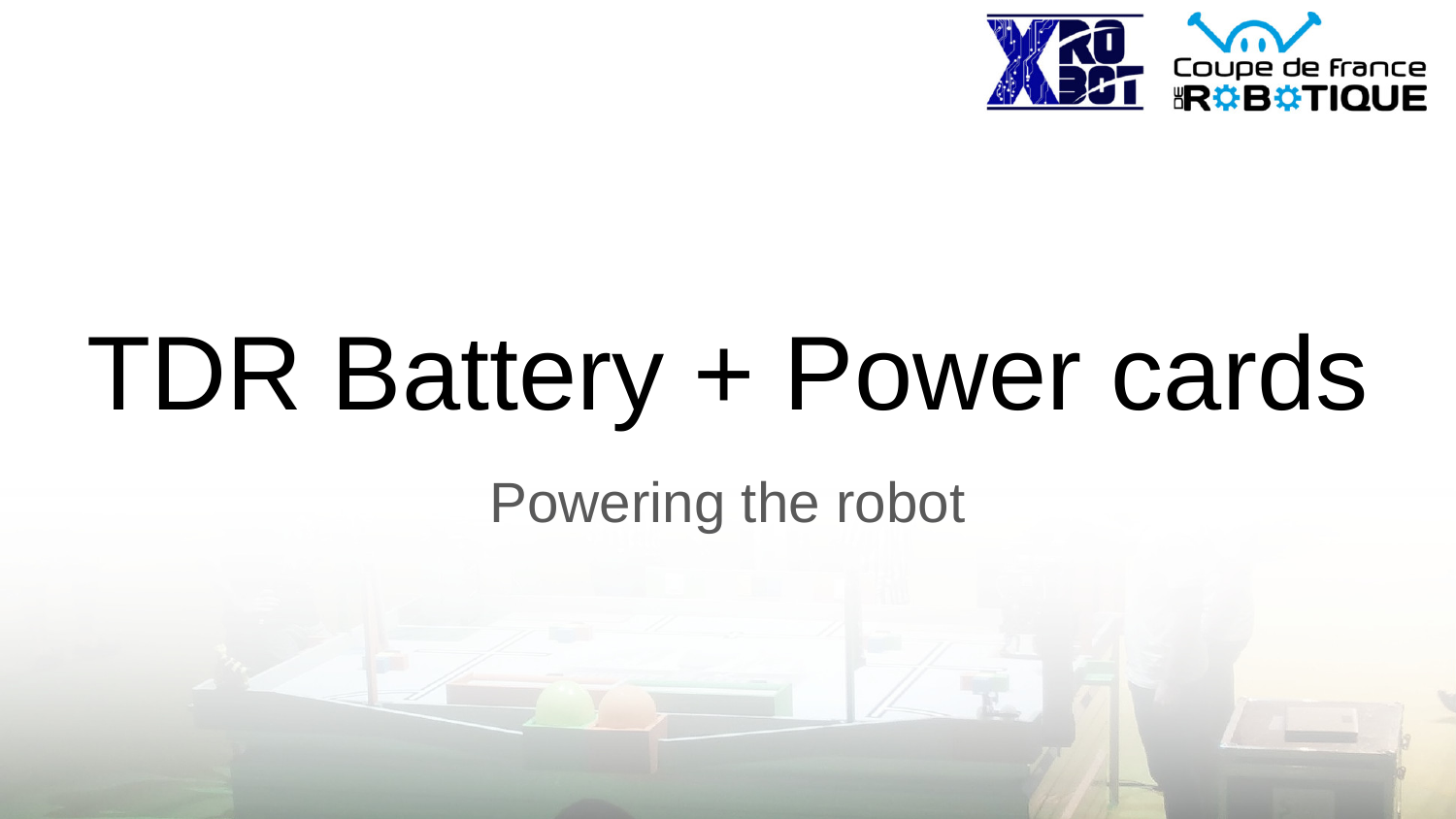

# TDR Battery + Power cards
Powering the robot